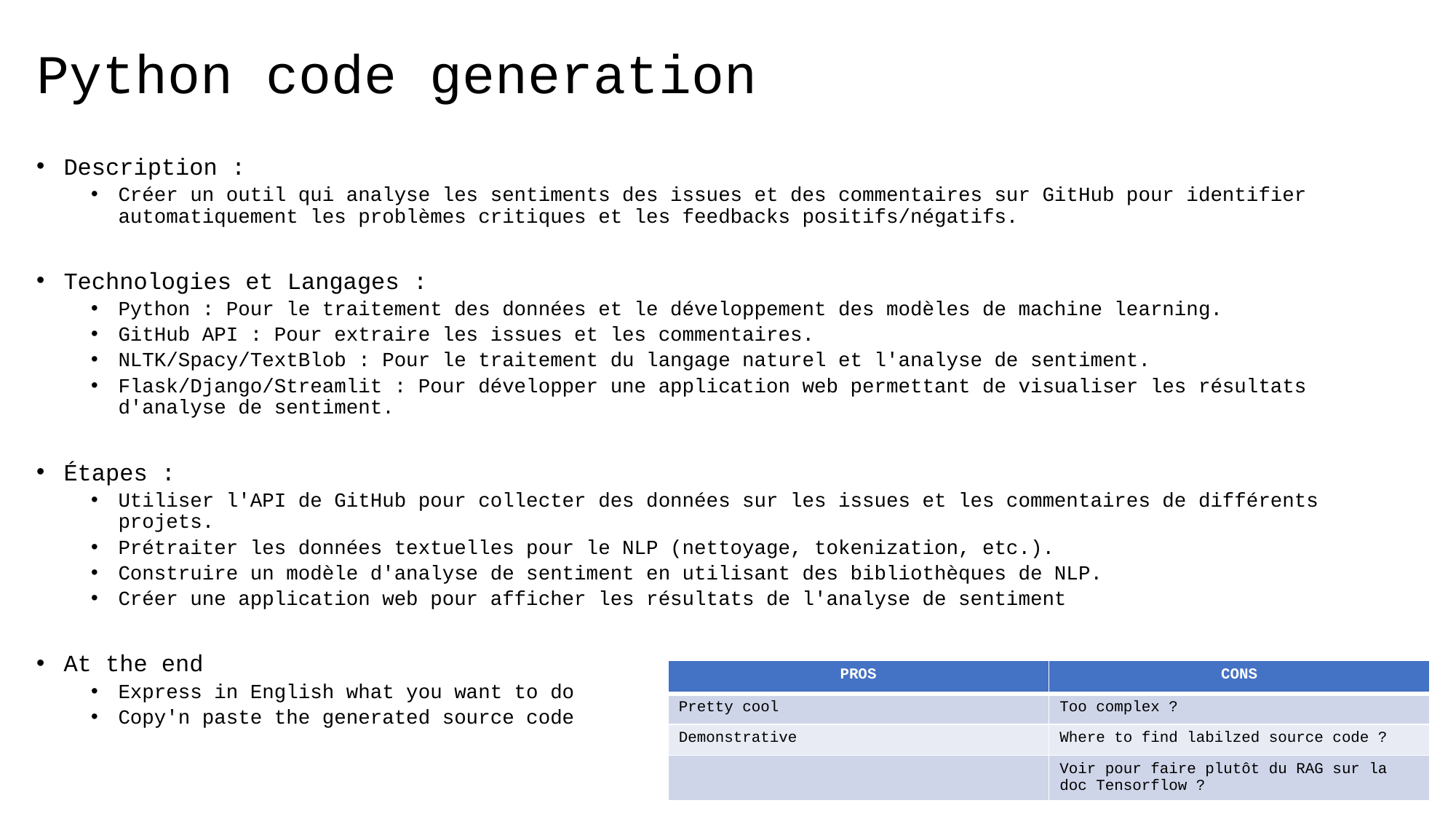

# Python code generation
Description :
Créer un outil qui analyse les sentiments des issues et des commentaires sur GitHub pour identifier automatiquement les problèmes critiques et les feedbacks positifs/négatifs.

Technologies et Langages :
Python : Pour le traitement des données et le développement des modèles de machine learning.
GitHub API : Pour extraire les issues et les commentaires.
NLTK/Spacy/TextBlob : Pour le traitement du langage naturel et l'analyse de sentiment.
Flask/Django/Streamlit : Pour développer une application web permettant de visualiser les résultats d'analyse de sentiment.

Étapes :
Utiliser l'API de GitHub pour collecter des données sur les issues et les commentaires de différents projets.
Prétraiter les données textuelles pour le NLP (nettoyage, tokenization, etc.).
Construire un modèle d'analyse de sentiment en utilisant des bibliothèques de NLP.
Créer une application web pour afficher les résultats de l'analyse de sentiment

At the end
Express in English what you want to do
Copy'n paste the generated source code

| PROS | CONS |
| --- | --- |
| Pretty cool | Too complex ? |
| Demonstrative | Where to find labilzed source code ? |
|  | Voir pour faire plutôt du RAG sur la doc Tensorflow ? |